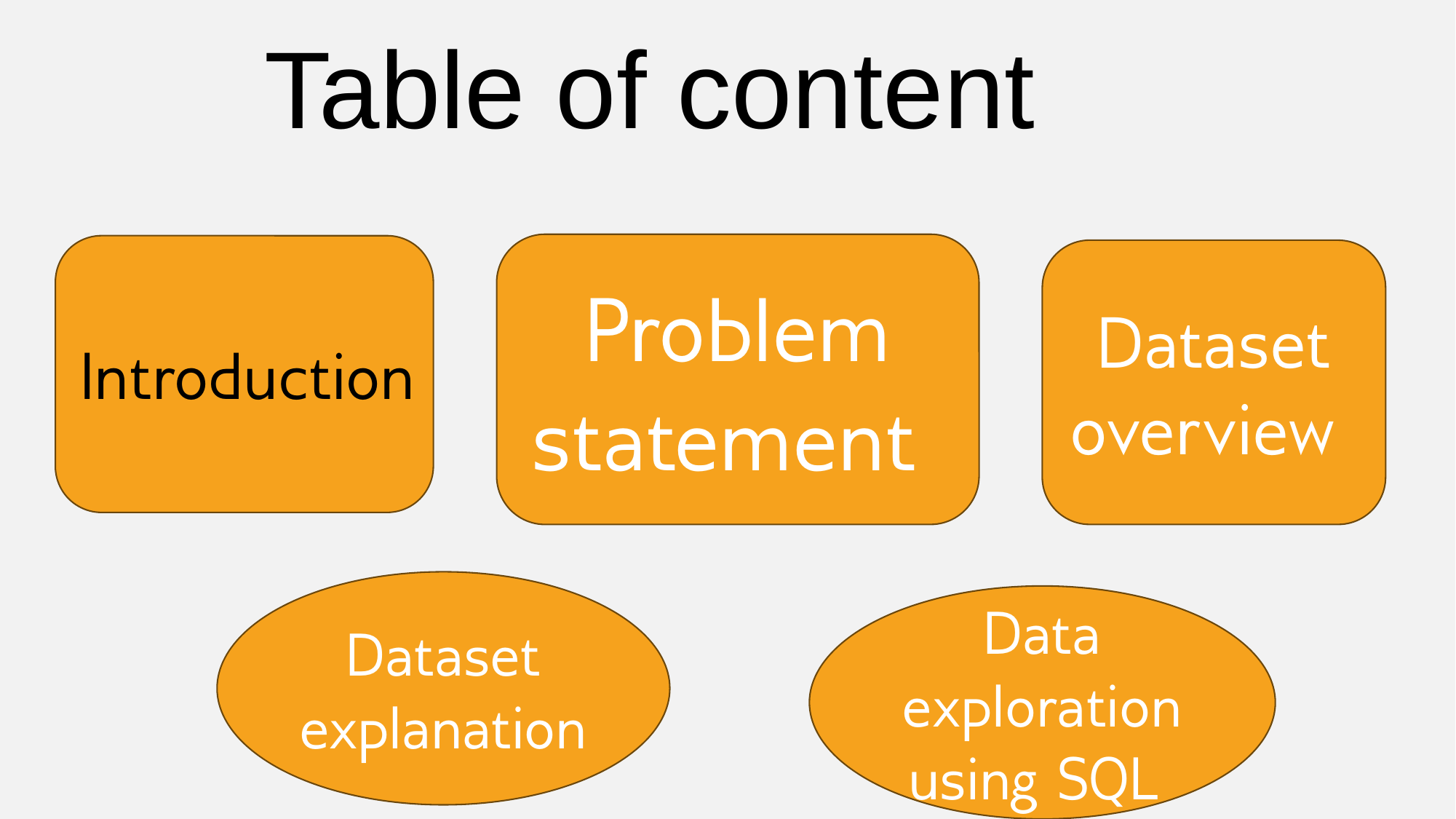

Table of content
Problem statement

Dataset overview

Introduction
Dataset explanation
Data exploration using SQL